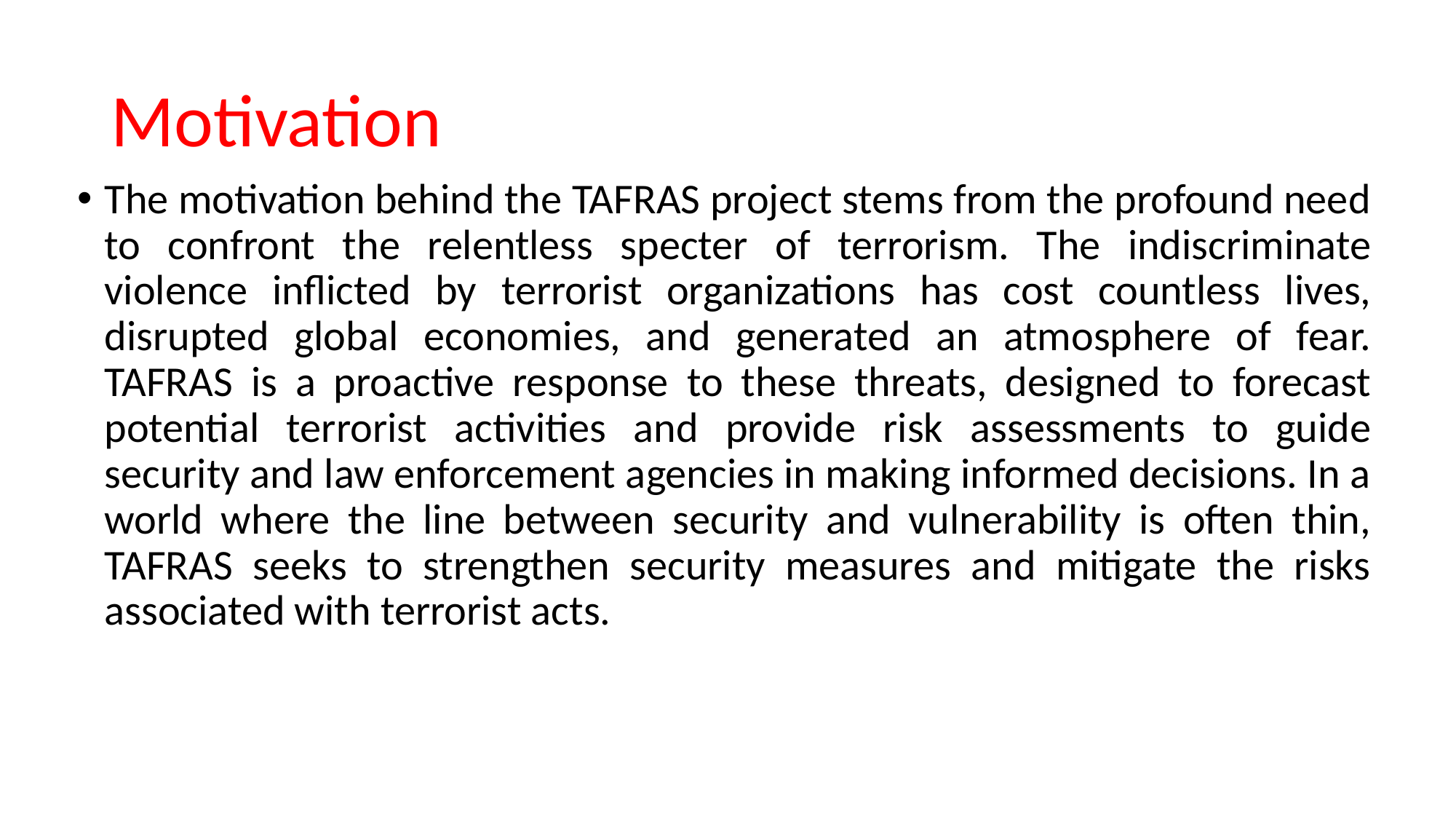

# Motivation
The motivation behind the TAFRAS project stems from the profound need to confront the relentless specter of terrorism. The indiscriminate violence inflicted by terrorist organizations has cost countless lives, disrupted global economies, and generated an atmosphere of fear. TAFRAS is a proactive response to these threats, designed to forecast potential terrorist activities and provide risk assessments to guide security and law enforcement agencies in making informed decisions. In a world where the line between security and vulnerability is often thin, TAFRAS seeks to strengthen security measures and mitigate the risks associated with terrorist acts.